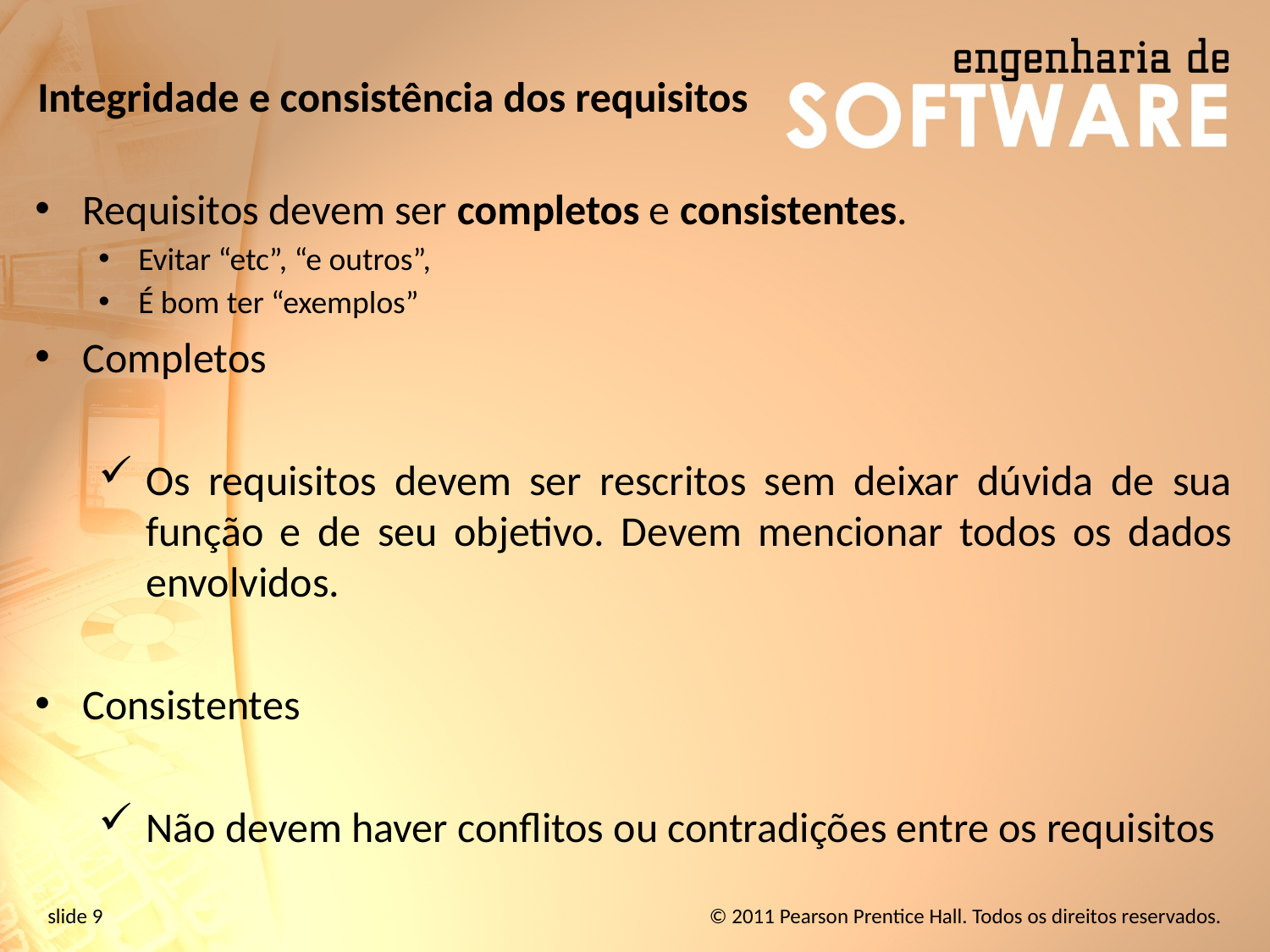

# Integridade e consistência dos requisitos
Requisitos devem ser completos e consistentes.
Evitar “etc”, “e outros”,
É bom ter “exemplos”
Completos

Os requisitos devem ser rescritos sem deixar dúvida de sua função e de seu objetivo. Devem mencionar todos os dados envolvidos.

Consistentes

Não devem haver conflitos ou contradições entre os requisitos